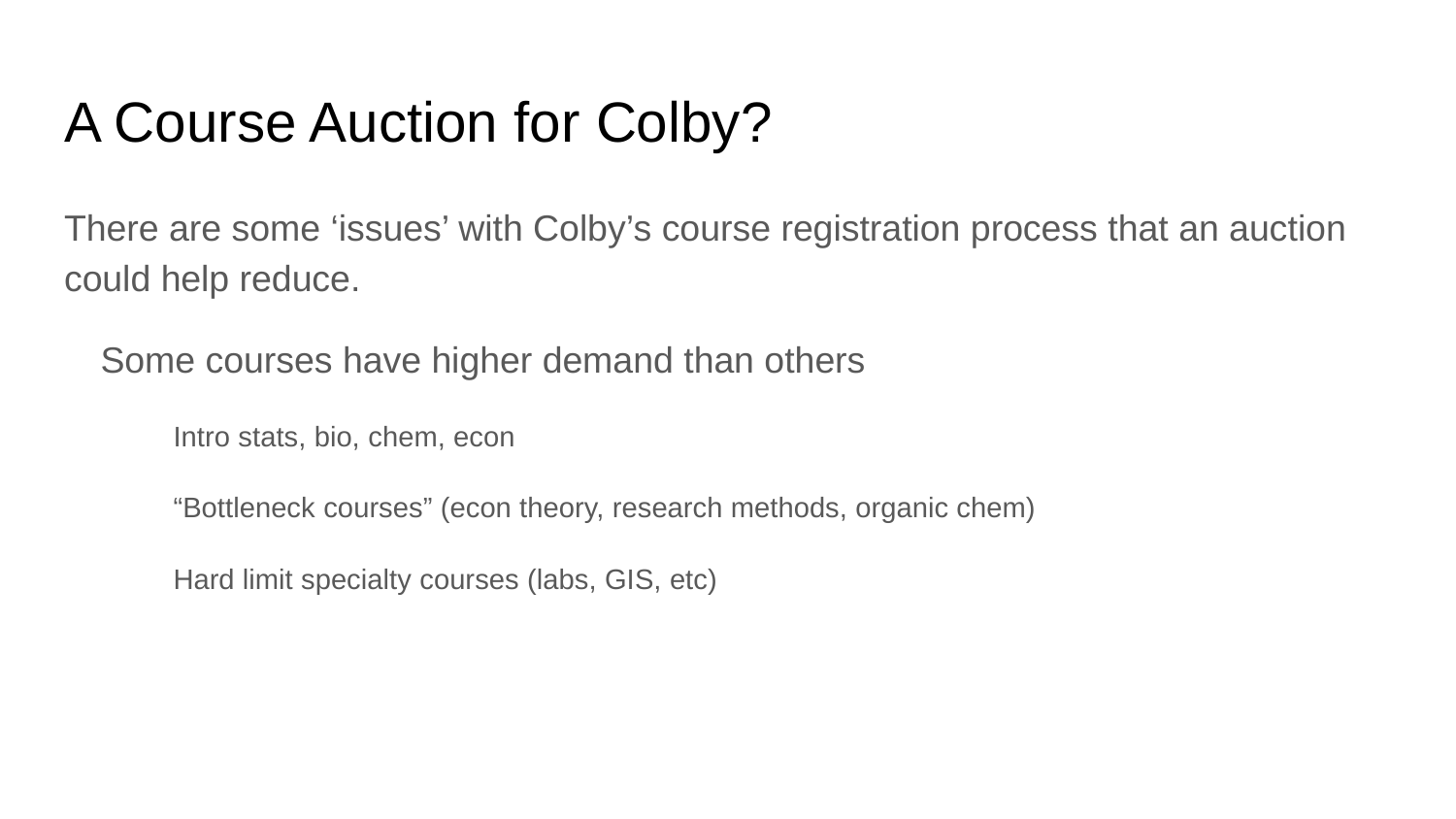

# A Course Auction for Colby?
There are some ‘issues’ with Colby’s course registration process that an auction could help reduce.
Some courses have higher demand than others
Intro stats, bio, chem, econ
“Bottleneck courses” (econ theory, research methods, organic chem)
Hard limit specialty courses (labs, GIS, etc)